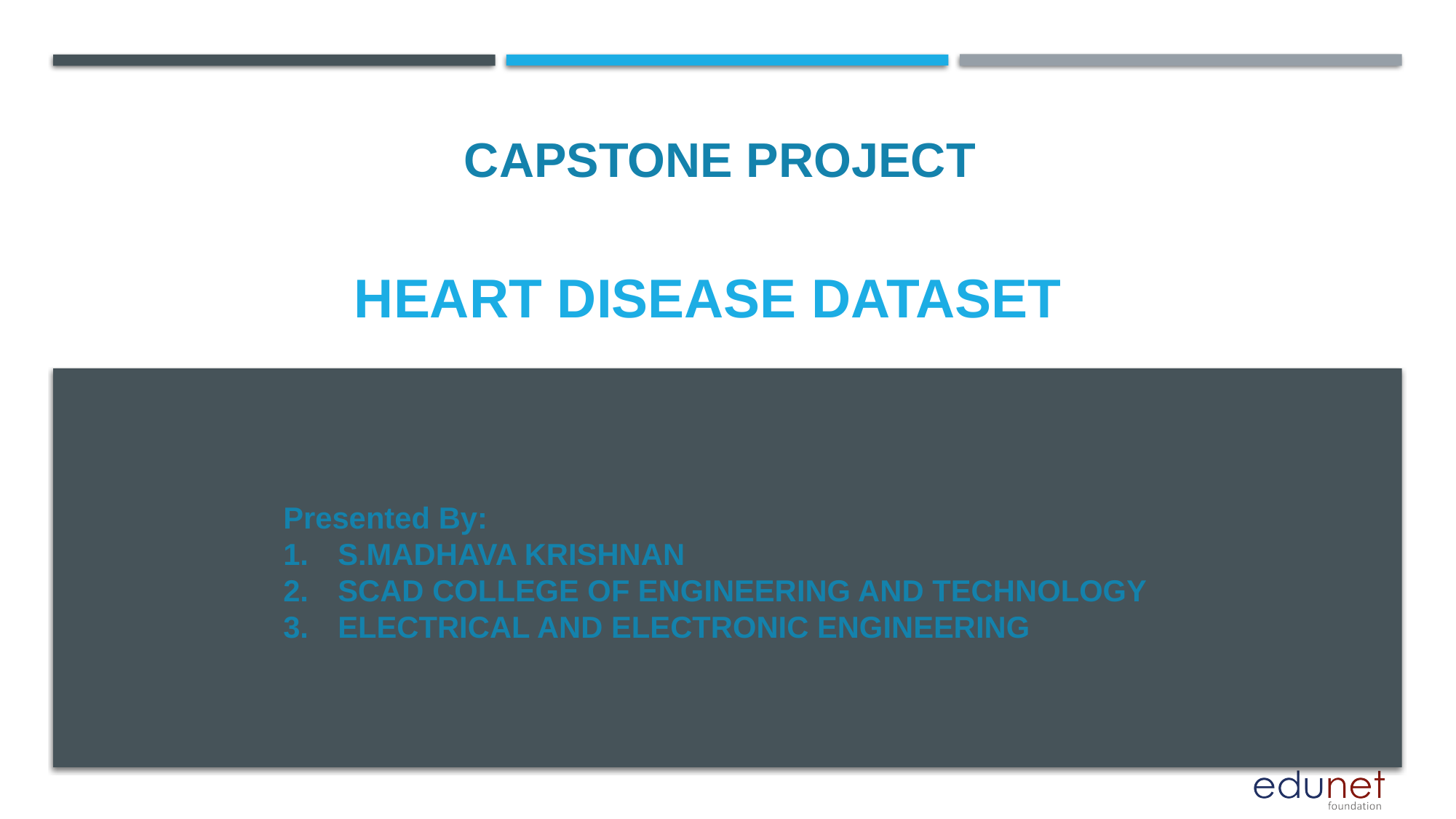

CAPSTONE PROJECT
# Heart disease DATASET
Presented By:
S.MADHAVA KRISHNAN
SCAD COLLEGE OF ENGINEERING AND TECHNOLOGY
ELECTRICAL AND ELECTRONIC ENGINEERING